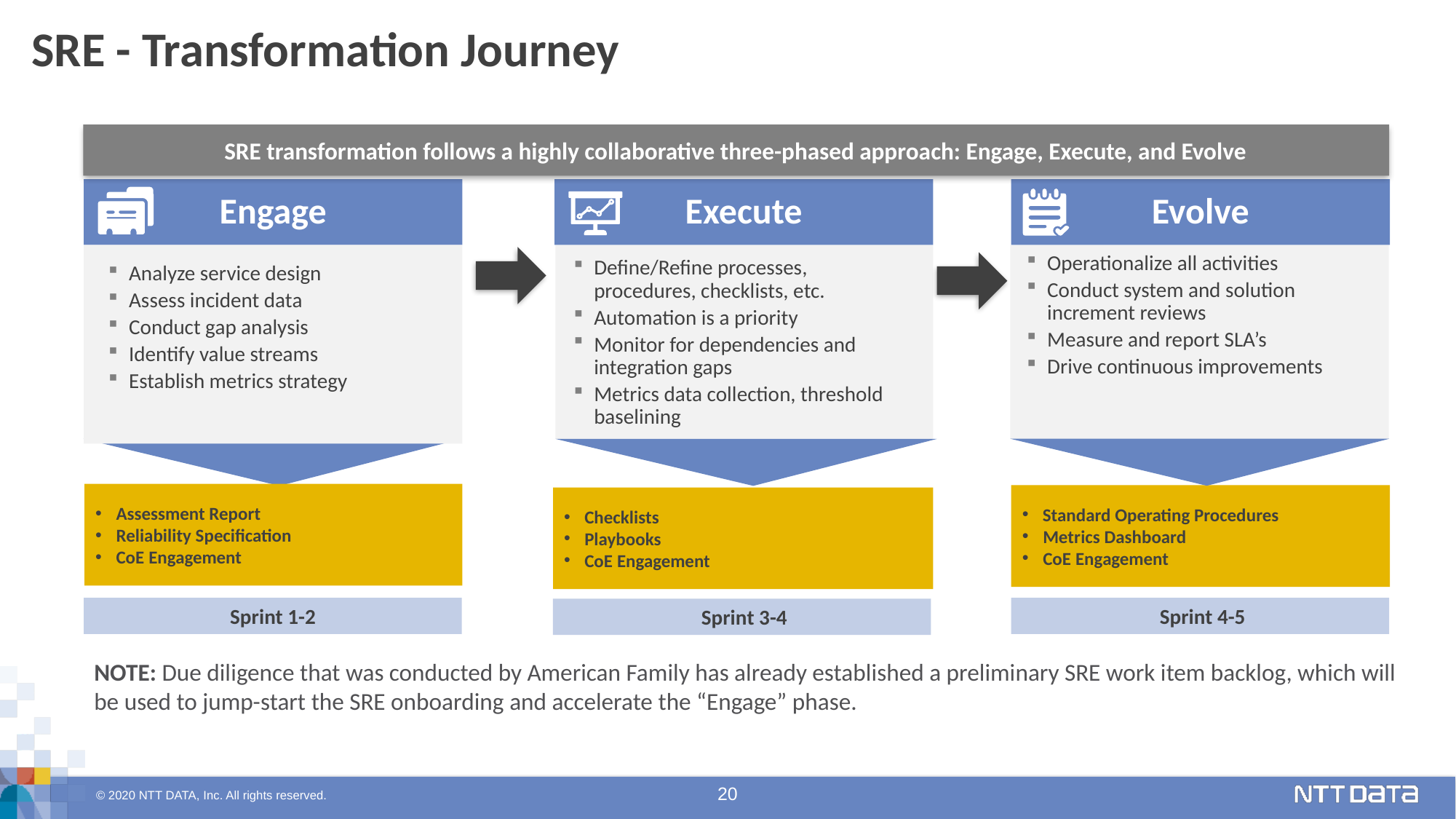

# SRE - Transformation Journey
SRE transformation follows a highly collaborative three-phased approach: Engage, Execute, and Evolve
Engage
Execute
Evolve

Define/Refine processes, procedures, checklists, etc.
Automation is a priority
Monitor for dependencies and integration gaps
Metrics data collection, threshold baselining

Analyze service design
Assess incident data
Conduct gap analysis
Identify value streams
Establish metrics strategy

Operationalize all activities
Conduct system and solution increment reviews
Measure and report SLA’s
Drive continuous improvements

Assessment Report
Reliability Specification
CoE Engagement
Standard Operating Procedures
Metrics Dashboard
CoE Engagement
Checklists
Playbooks
CoE Engagement
 Sprint 4-5
Sprint 1-2
 Sprint 3-4
NOTE: Due diligence that was conducted by American Family has already established a preliminary SRE work item backlog, which will be used to jump-start the SRE onboarding and accelerate the “Engage” phase.